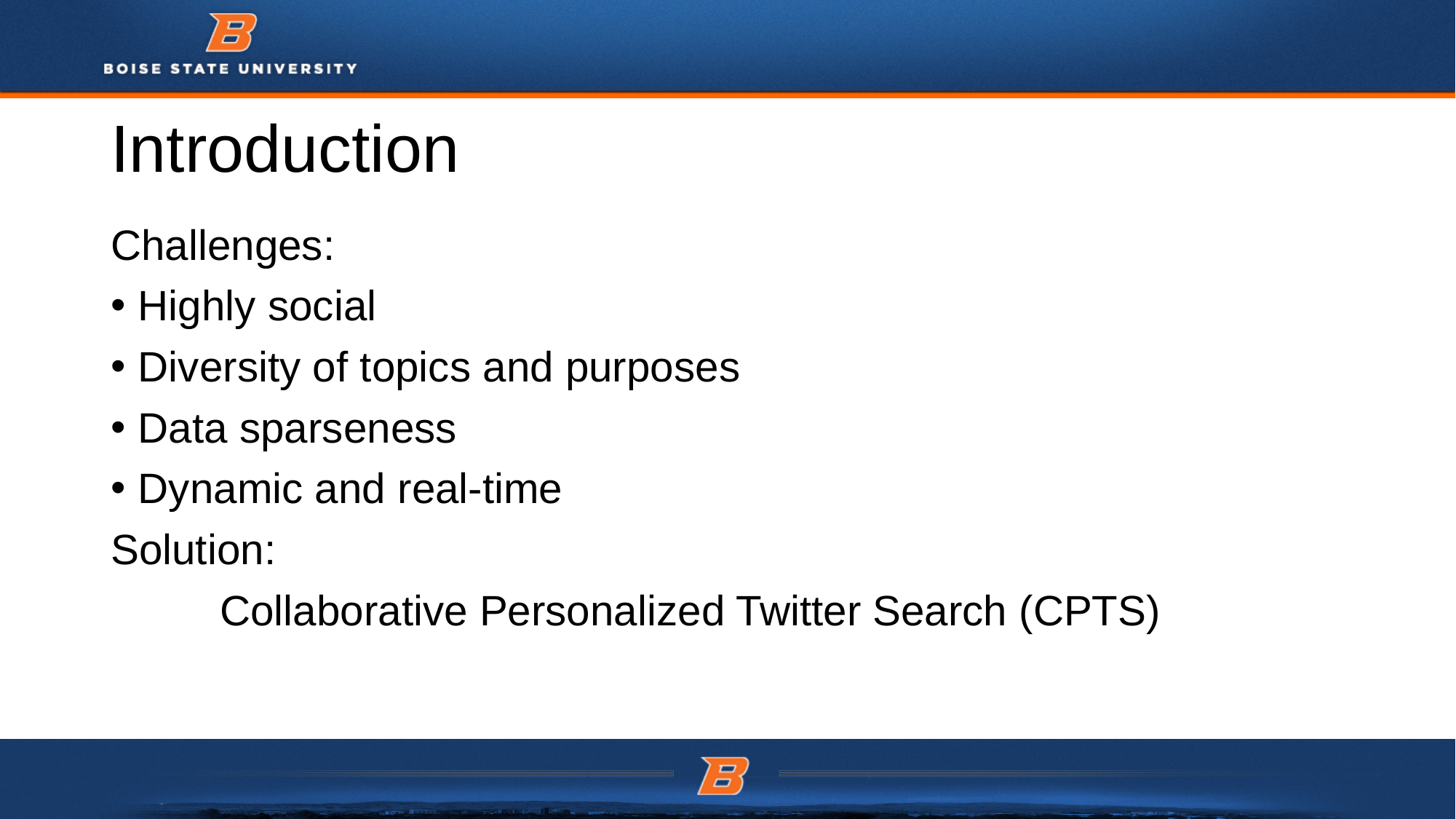

# Introduction
Challenges:
Highly social
Diversity of topics and purposes
Data sparseness
Dynamic and real-time
Solution:
	Collaborative Personalized Twitter Search (CPTS)